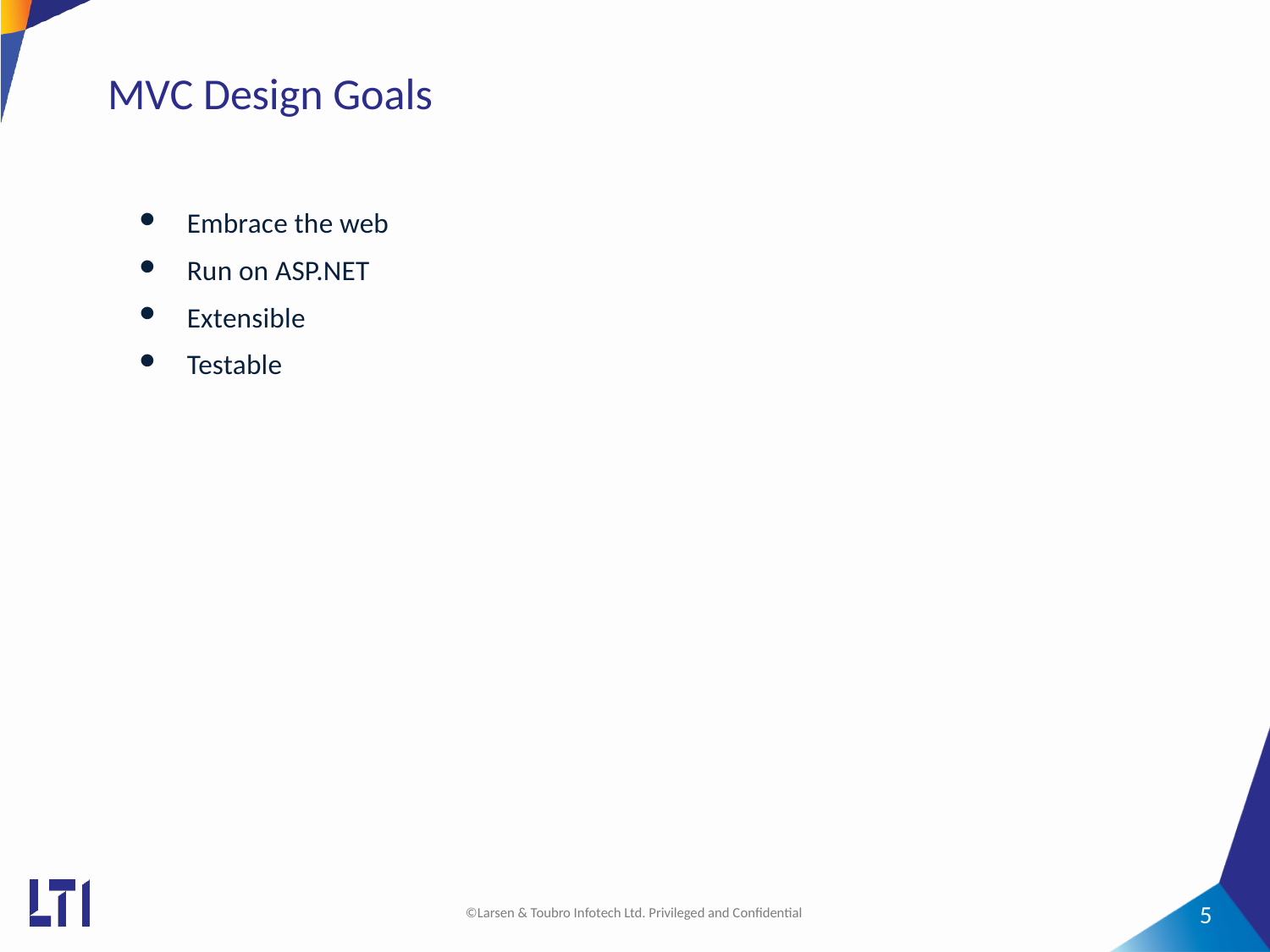

# MVC Design Goals
Embrace the web
Run on ASP.NET
Extensible
Testable